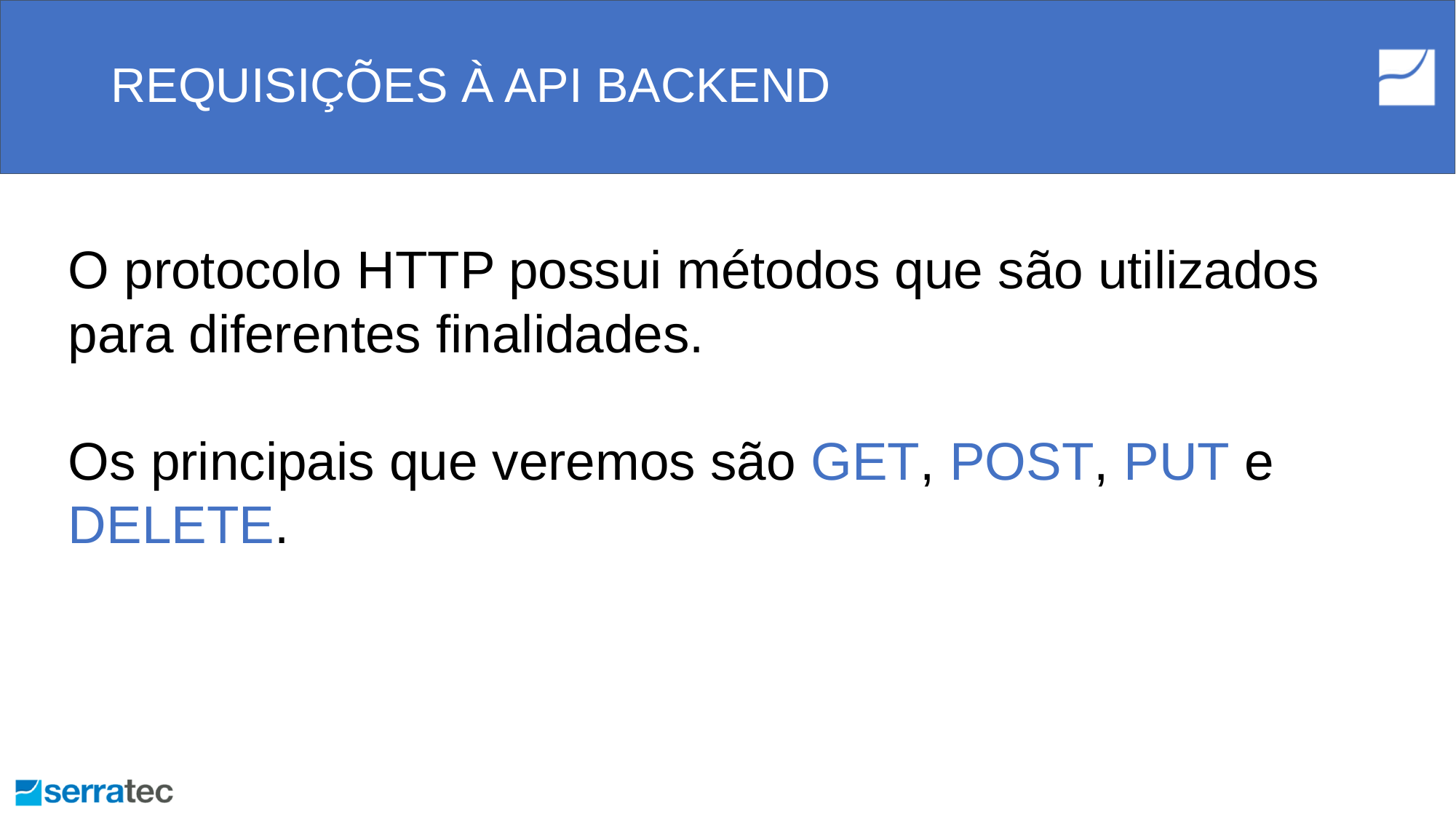

# REQUISIÇÕES À API BACKEND
O protocolo HTTP possui métodos que são utilizados para diferentes finalidades.
Os principais que veremos são GET, POST, PUT e DELETE.